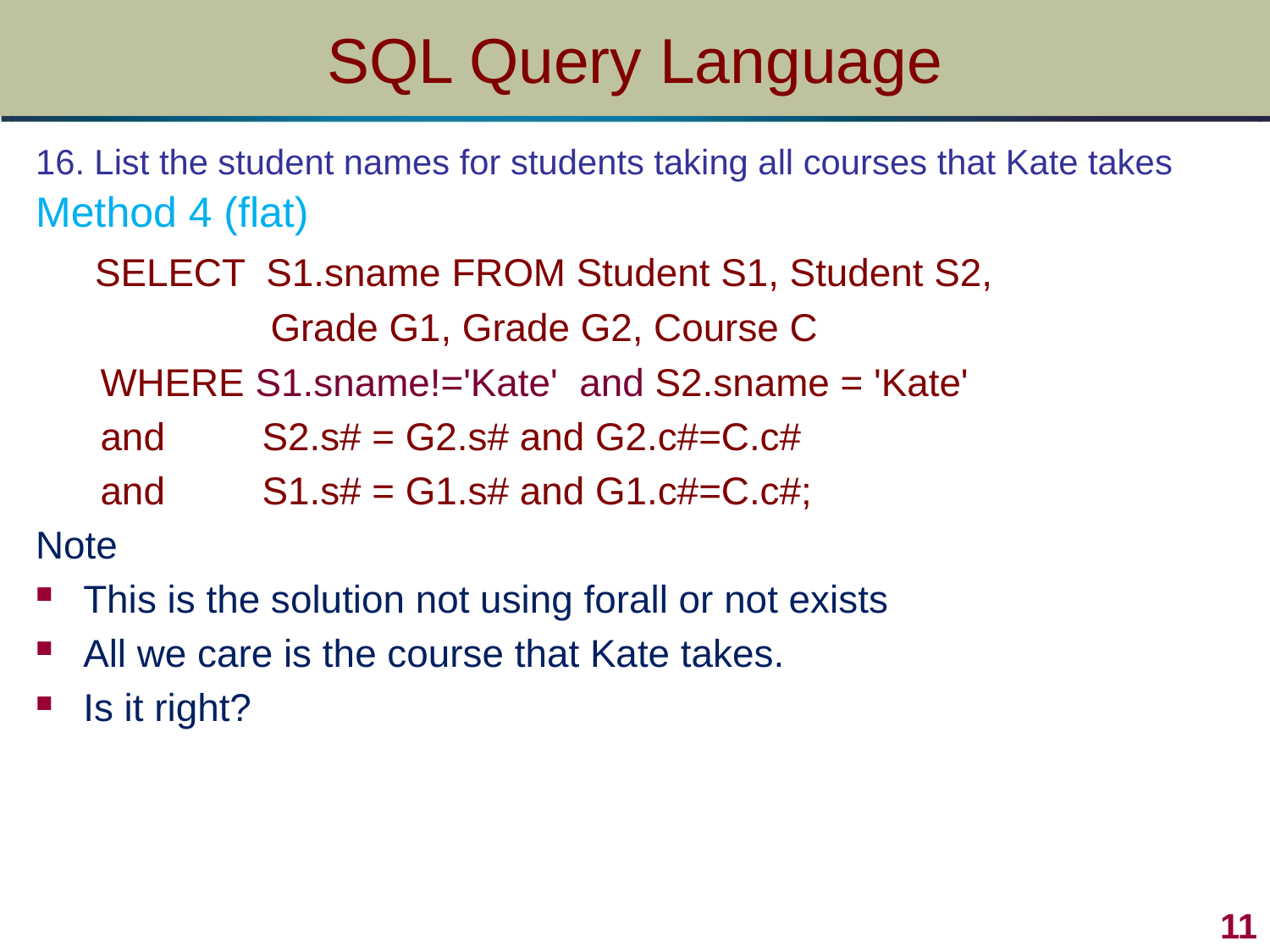

# SQL Query Language
16. List the student names for students taking all courses that Kate takes
Method 4 (flat)
     SELECT  S1.sname FROM Student S1, Student S2,
	          Grade G1, Grade G2, Course C
      WHERE S1.sname!='Kate'  and S2.sname = 'Kate'
      and         S2.s# = G2.s# and G2.c#=C.c#
      and         S1.s# = G1.s# and G1.c#=C.c#;
Note
This is the solution not using forall or not exists
All we care is the course that Kate takes.
Is it right?
11